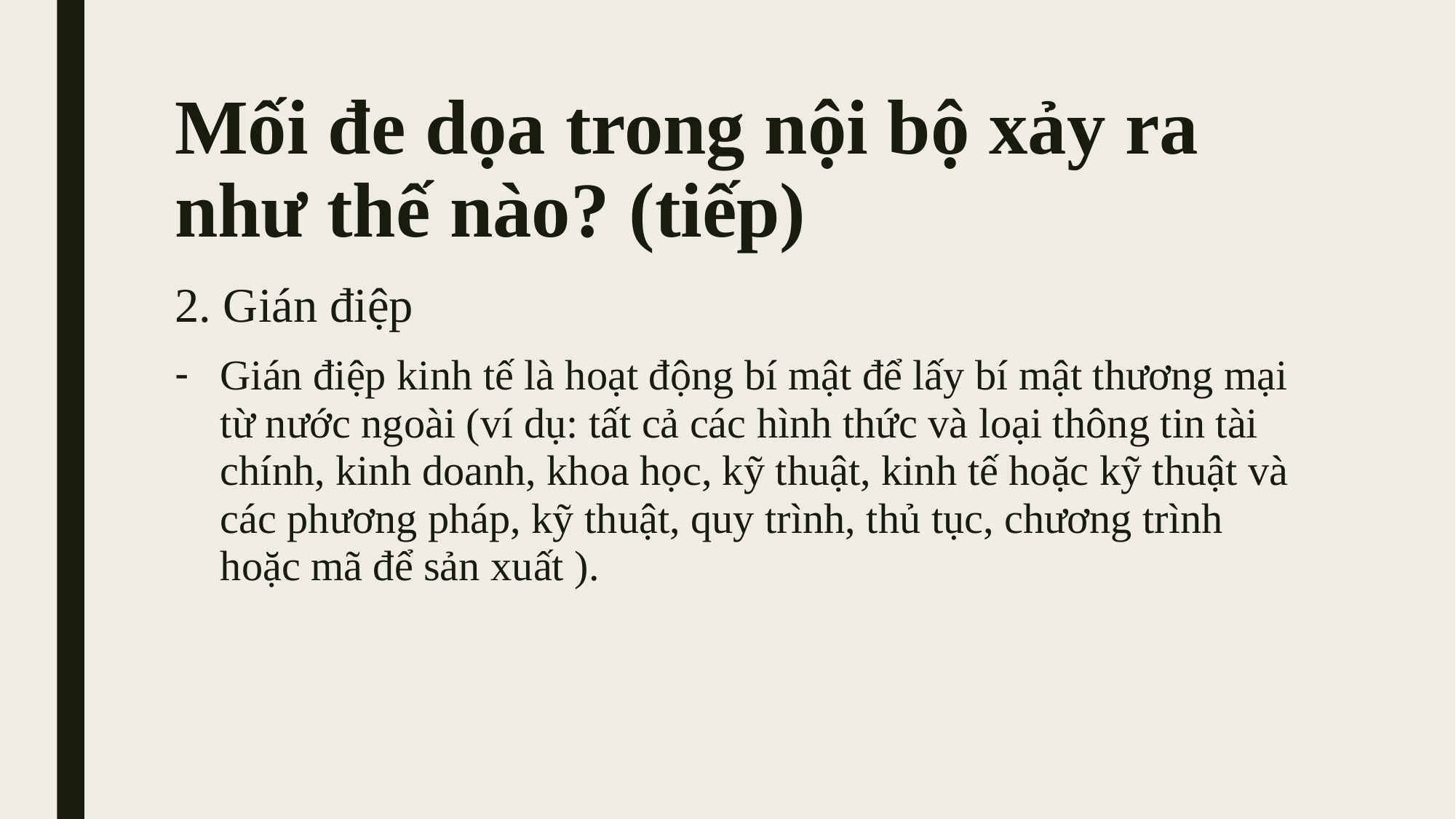

# Mối đe dọa trong nội bộ xảy ra như thế nào? (tiếp)
2. Gián điệp
Gián điệp kinh tế là hoạt động bí mật để lấy bí mật thương mại từ nước ngoài (ví dụ: tất cả các hình thức và loại thông tin tài chính, kinh doanh, khoa học, kỹ thuật, kinh tế hoặc kỹ thuật và các phương pháp, kỹ thuật, quy trình, thủ tục, chương trình hoặc mã để sản xuất ).